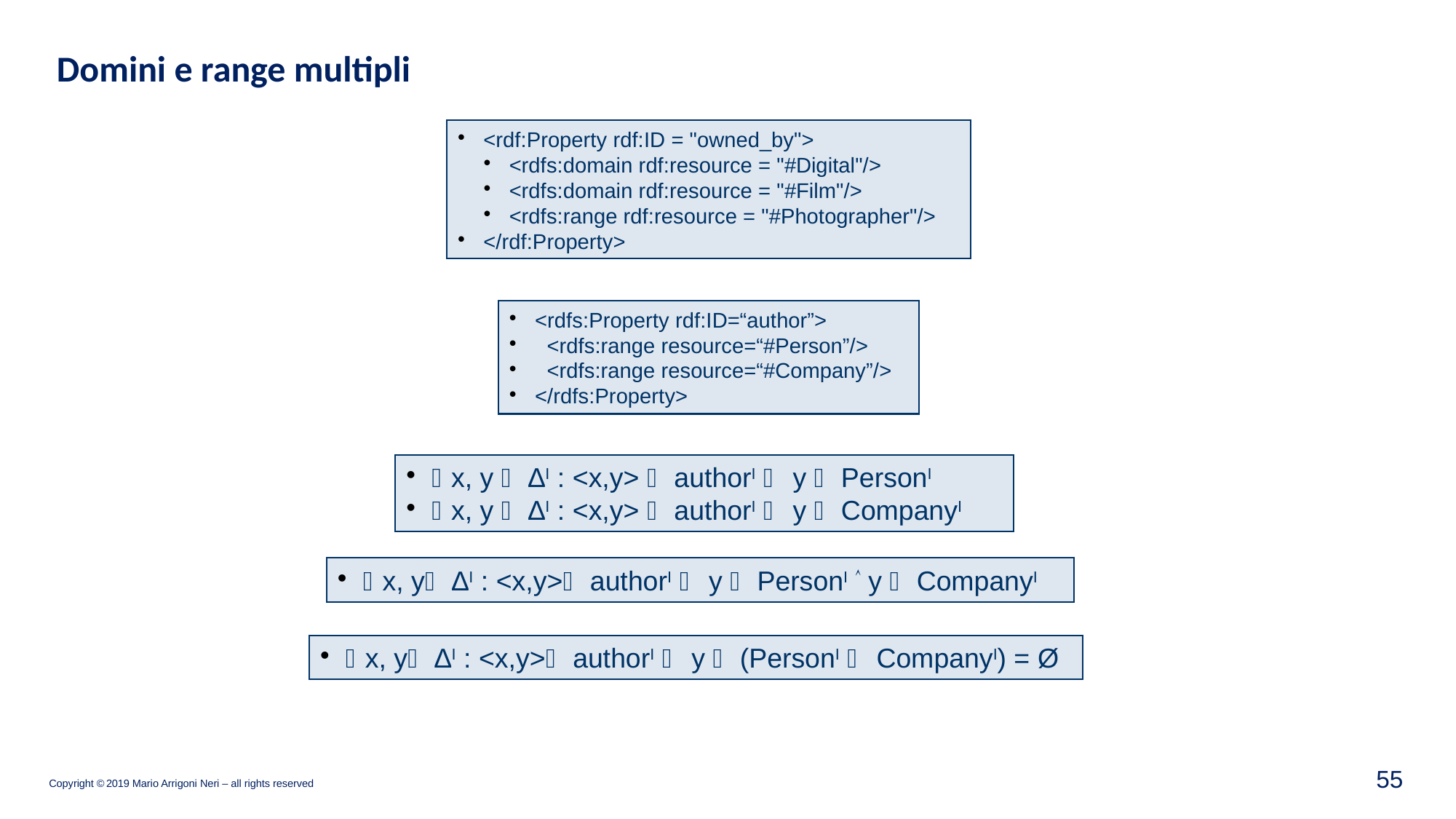

Domini e range multipli
<rdf:Property rdf:ID = "owned_by">
<rdfs:domain rdf:resource = "#Digital"/>
<rdfs:domain rdf:resource = "#Film"/>
<rdfs:range rdf:resource = "#Photographer"/>
</rdf:Property>
<rdfs:Property rdf:ID=“author”>
  <rdfs:range resource=“#Person”/>
  <rdfs:range resource=“#Company”/>
</rdfs:Property>
∀x, y ∈ ∆I : <x,y> ∈ authorI ⇒ y ∈ PersonI
∀x, y ∈ ∆I : <x,y> ∈ authorI ⇒ y ∈ CompanyI
∀x, y∈ ∆I : <x,y>∈ authorI ⇒ y ∈ PersonI ∧ y ∈ CompanyI
∀x, y∈ ∆I : <x,y>∈ authorI ⇒ y ∈ (PersonI ∩ CompanyI) = Ø
55